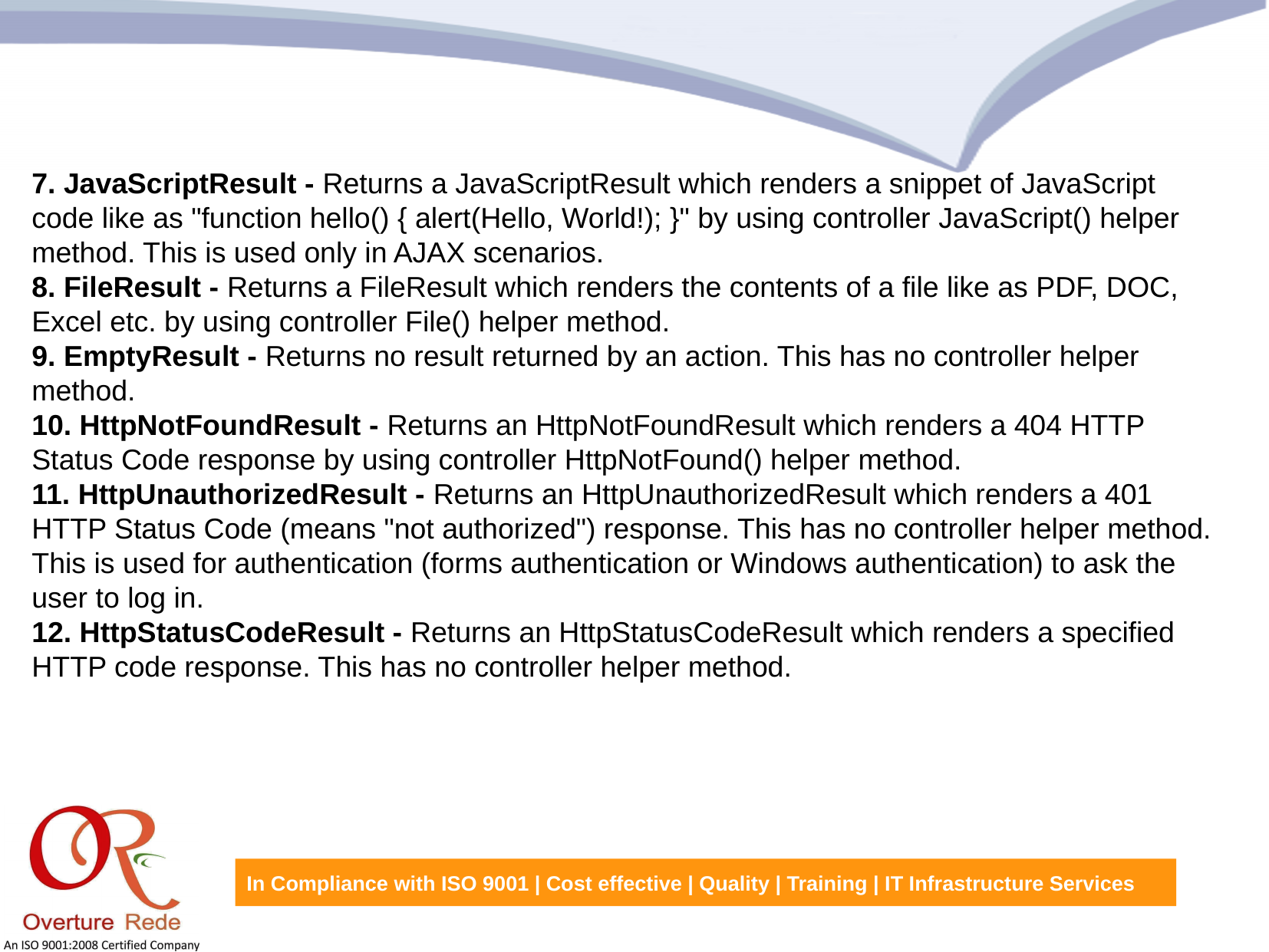

7. JavaScriptResult - Returns a JavaScriptResult which renders a snippet of JavaScript code like as "function hello() { alert(Hello, World!); }" by using controller JavaScript() helper method. This is used only in AJAX scenarios.
8. FileResult - Returns a FileResult which renders the contents of a file like as PDF, DOC, Excel etc. by using controller File() helper method.
9. EmptyResult - Returns no result returned by an action. This has no controller helper method.
10. HttpNotFoundResult - Returns an HttpNotFoundResult which renders a 404 HTTP Status Code response by using controller HttpNotFound() helper method.
11. HttpUnauthorizedResult - Returns an HttpUnauthorizedResult which renders a 401 HTTP Status Code (means "not authorized") response. This has no controller helper method. This is used for authentication (forms authentication or Windows authentication) to ask the user to log in.
12. HttpStatusCodeResult - Returns an HttpStatusCodeResult which renders a specified HTTP code response. This has no controller helper method.